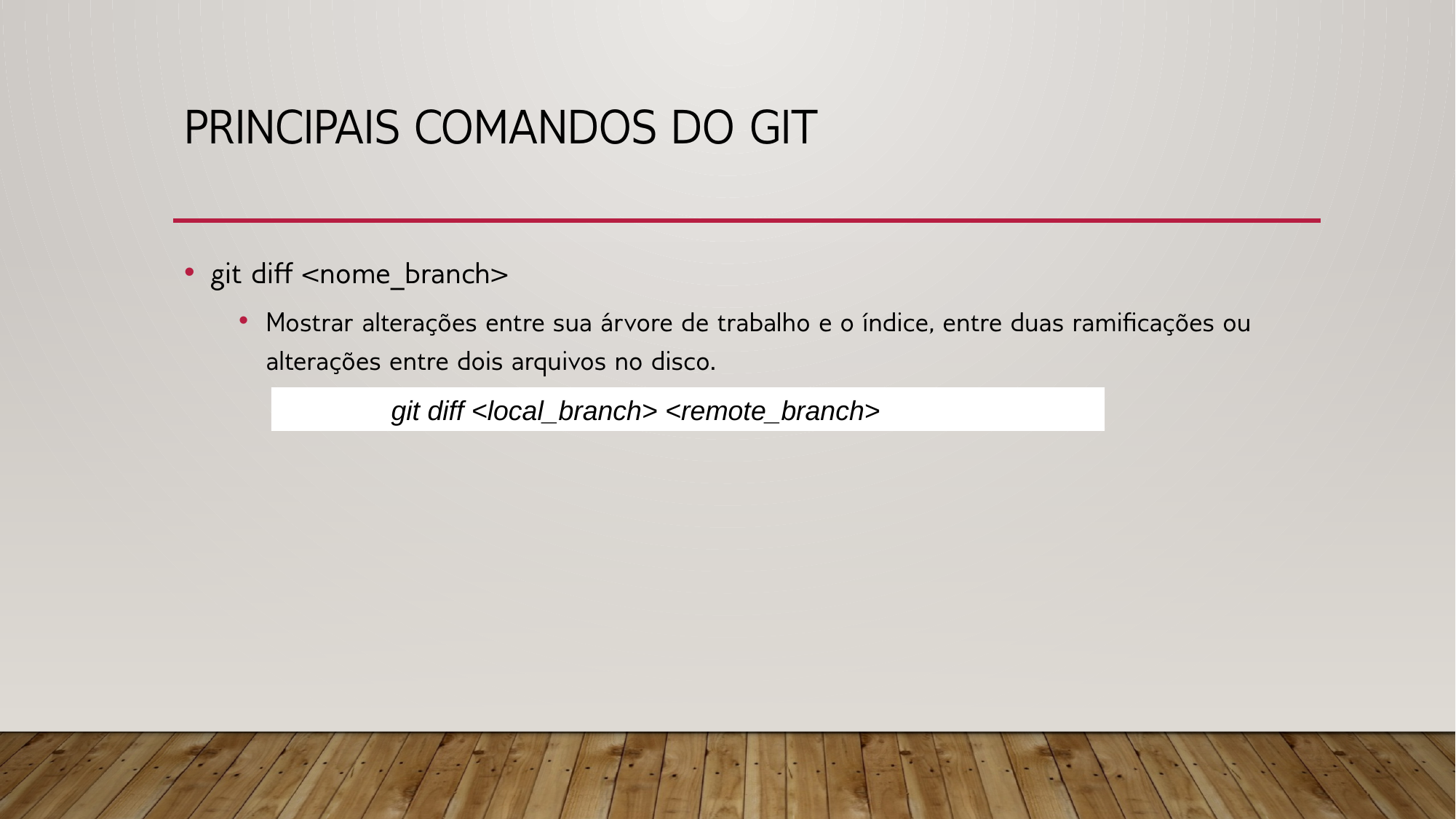

# Principais comandos do git
git diff <nome_branch>
Mostrar alterações entre sua árvore de trabalho e o índice, entre duas ramificações ou alterações entre dois arquivos no disco.
git diff <local_branch> <remote_branch>